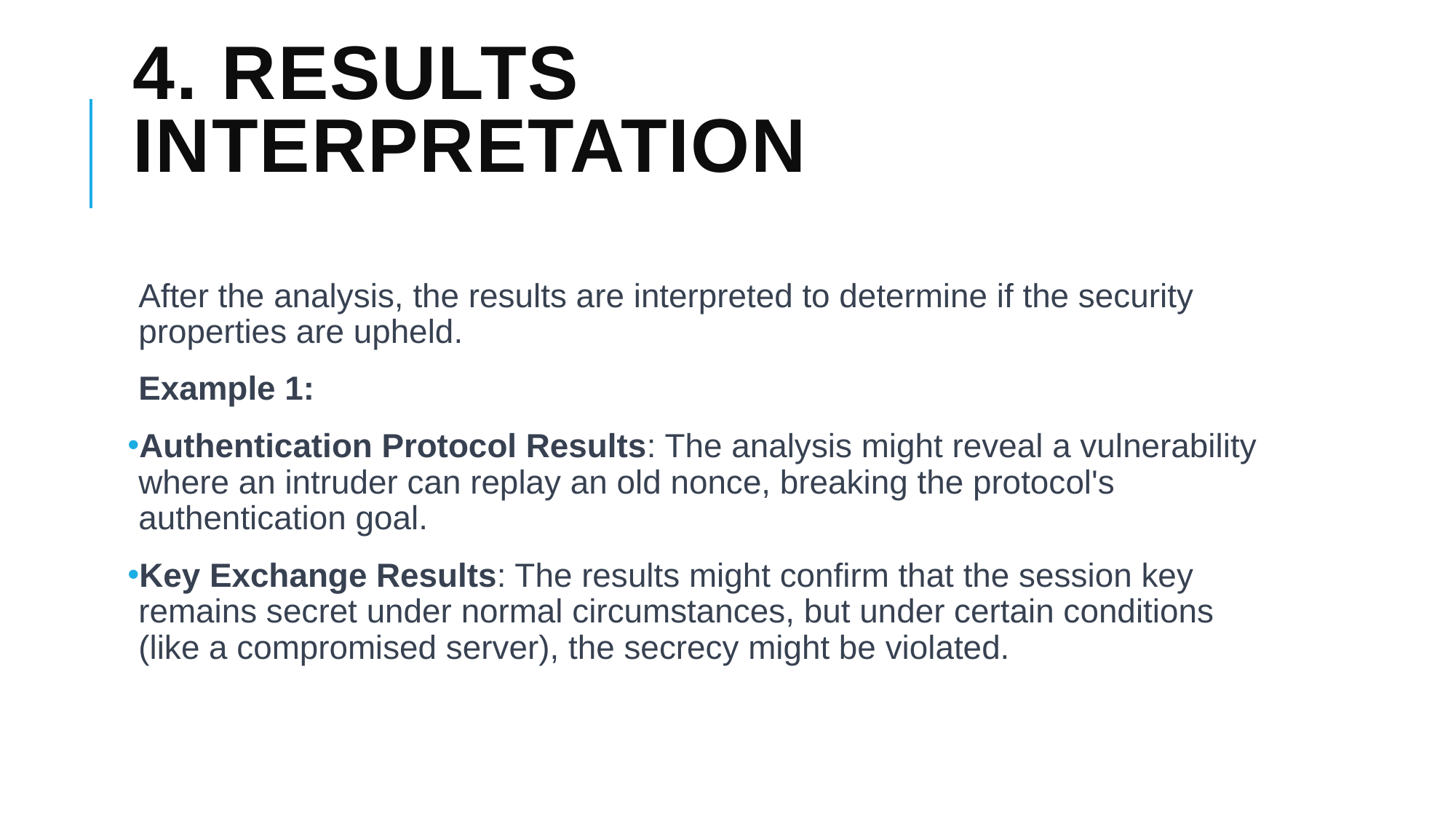

# 4. Results Interpretation
After the analysis, the results are interpreted to determine if the security properties are upheld.
Example 1:
Authentication Protocol Results: The analysis might reveal a vulnerability where an intruder can replay an old nonce, breaking the protocol's authentication goal.
Key Exchange Results: The results might confirm that the session key remains secret under normal circumstances, but under certain conditions (like a compromised server), the secrecy might be violated.